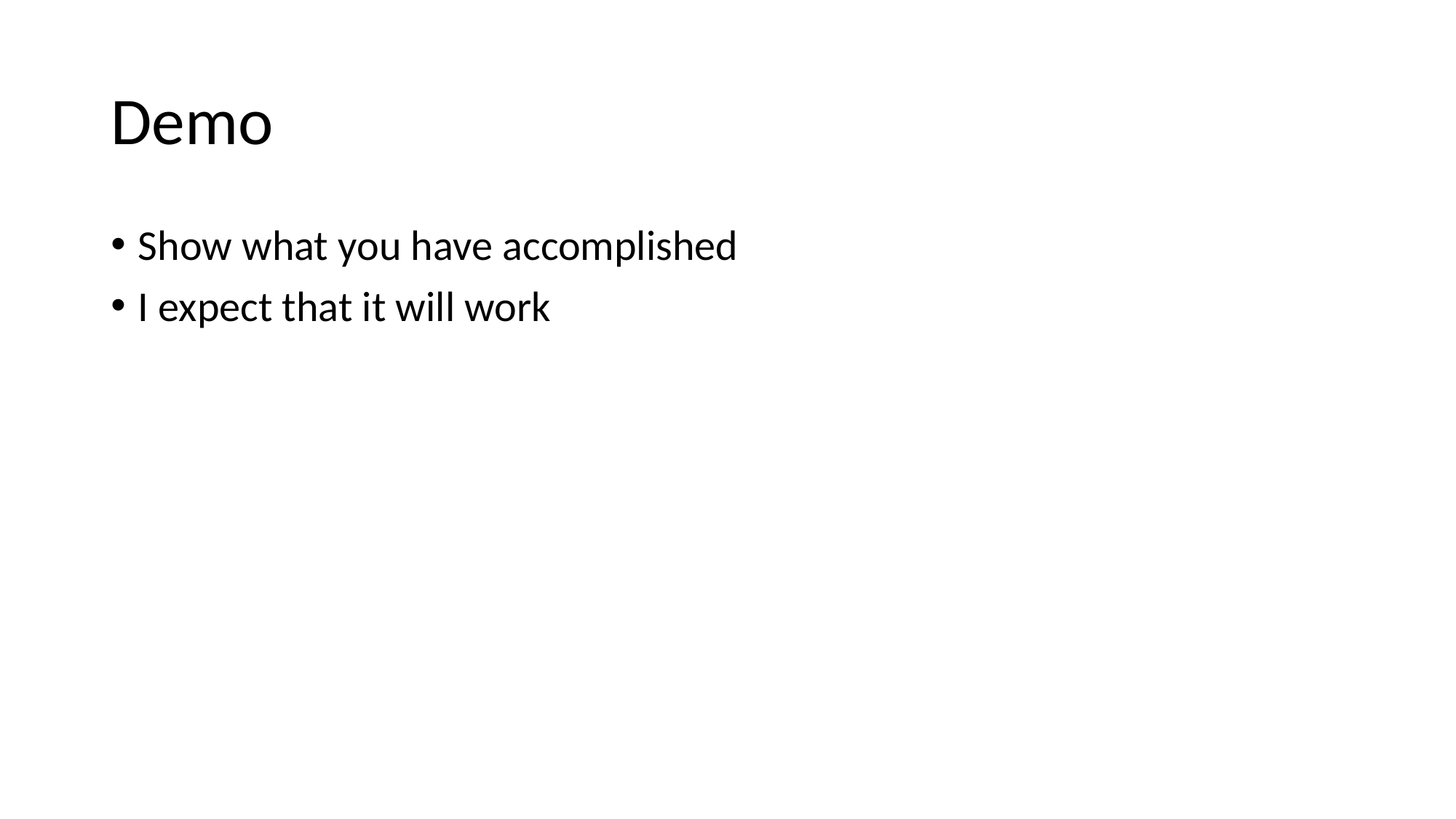

# Demo
Show what you have accomplished
I expect that it will work